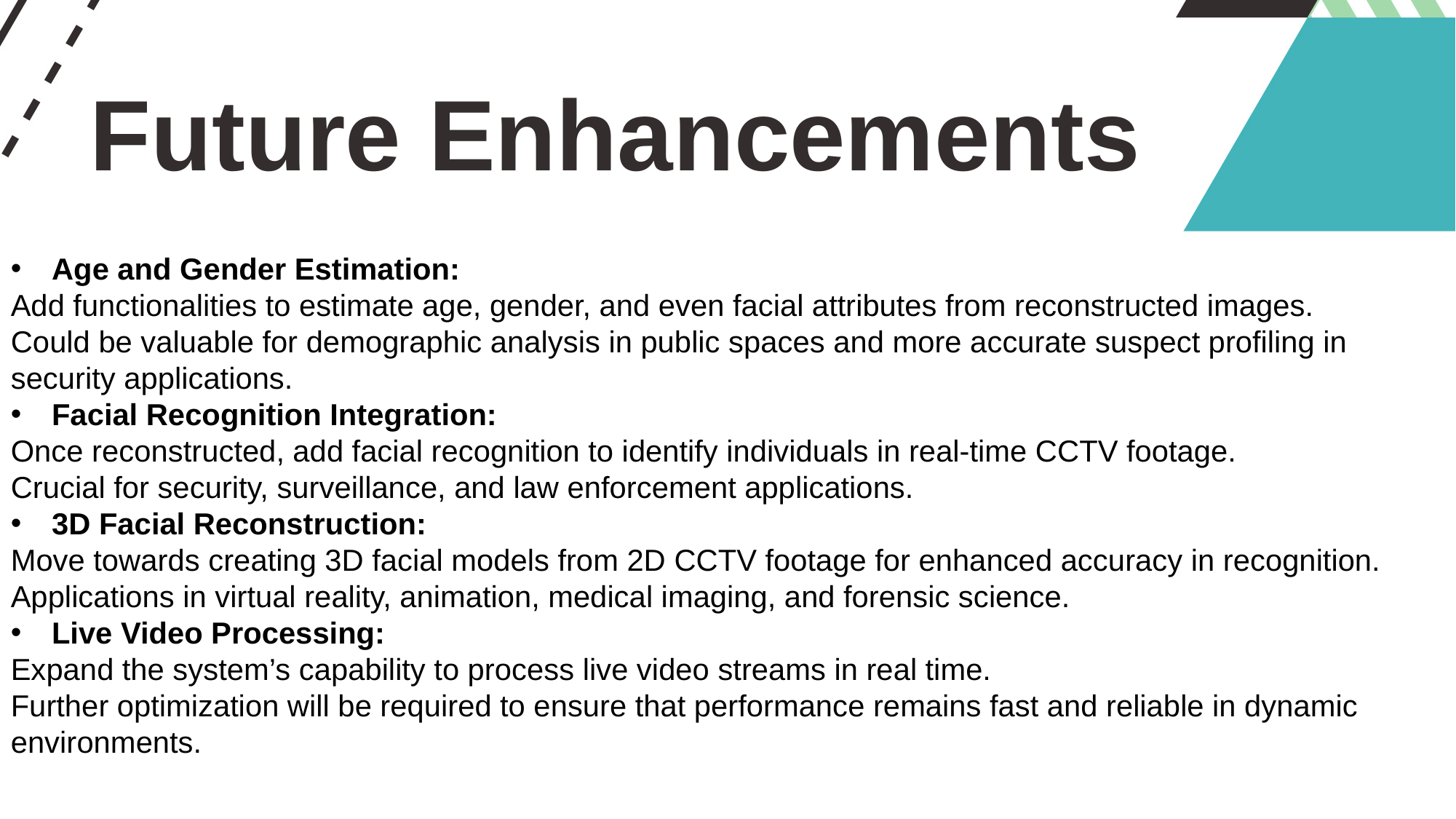

# Future Enhancements
Age and Gender Estimation:
Add functionalities to estimate age, gender, and even facial attributes from reconstructed images.
Could be valuable for demographic analysis in public spaces and more accurate suspect profiling in security applications.
Facial Recognition Integration:
Once reconstructed, add facial recognition to identify individuals in real-time CCTV footage.
Crucial for security, surveillance, and law enforcement applications.
3D Facial Reconstruction:
Move towards creating 3D facial models from 2D CCTV footage for enhanced accuracy in recognition.
Applications in virtual reality, animation, medical imaging, and forensic science.
Live Video Processing:
Expand the system’s capability to process live video streams in real time.
Further optimization will be required to ensure that performance remains fast and reliable in dynamic environments.